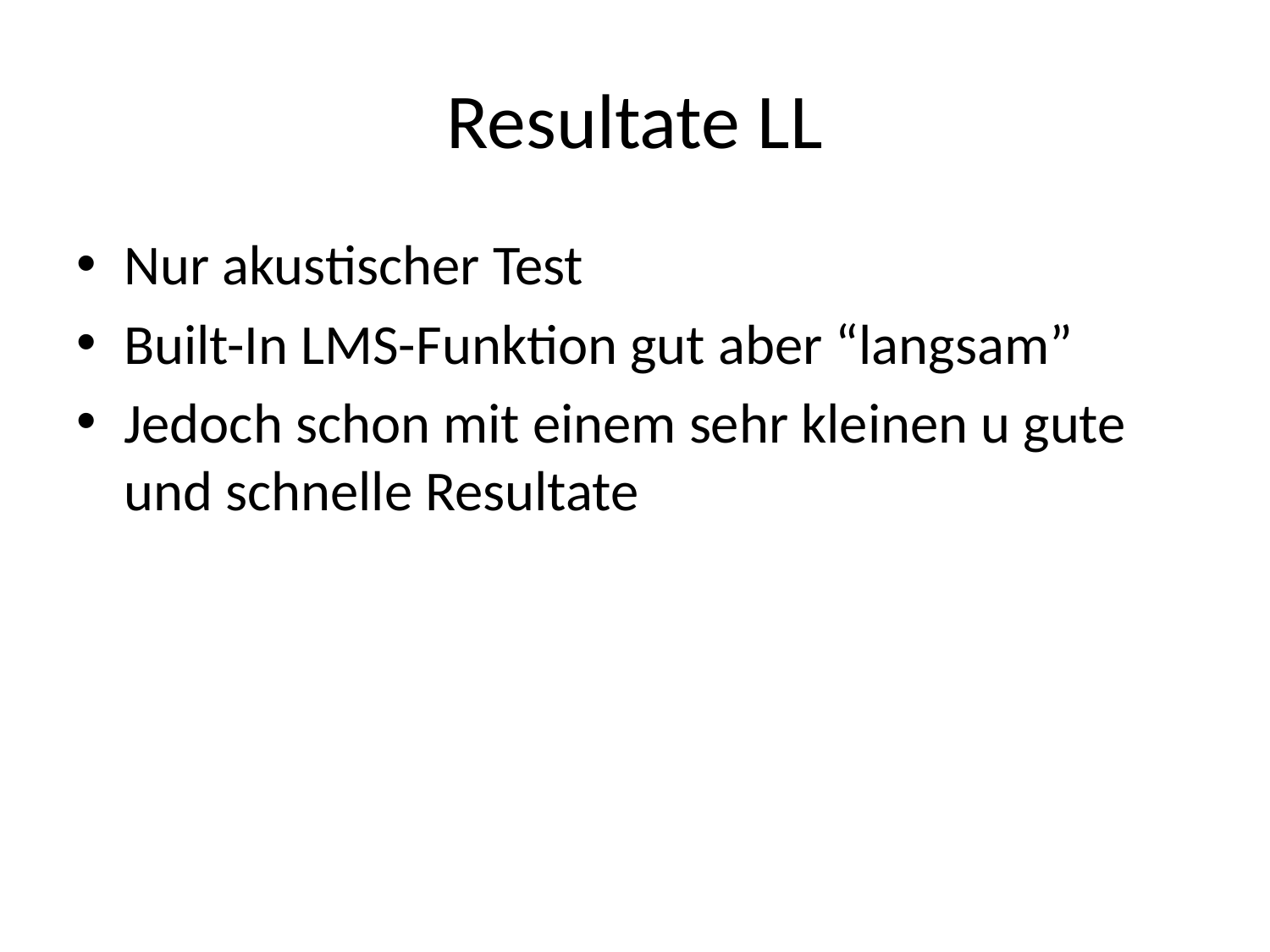

# Resultate LL
Nur akustischer Test
Built-In LMS-Funktion gut aber “langsam”
Jedoch schon mit einem sehr kleinen u gute und schnelle Resultate